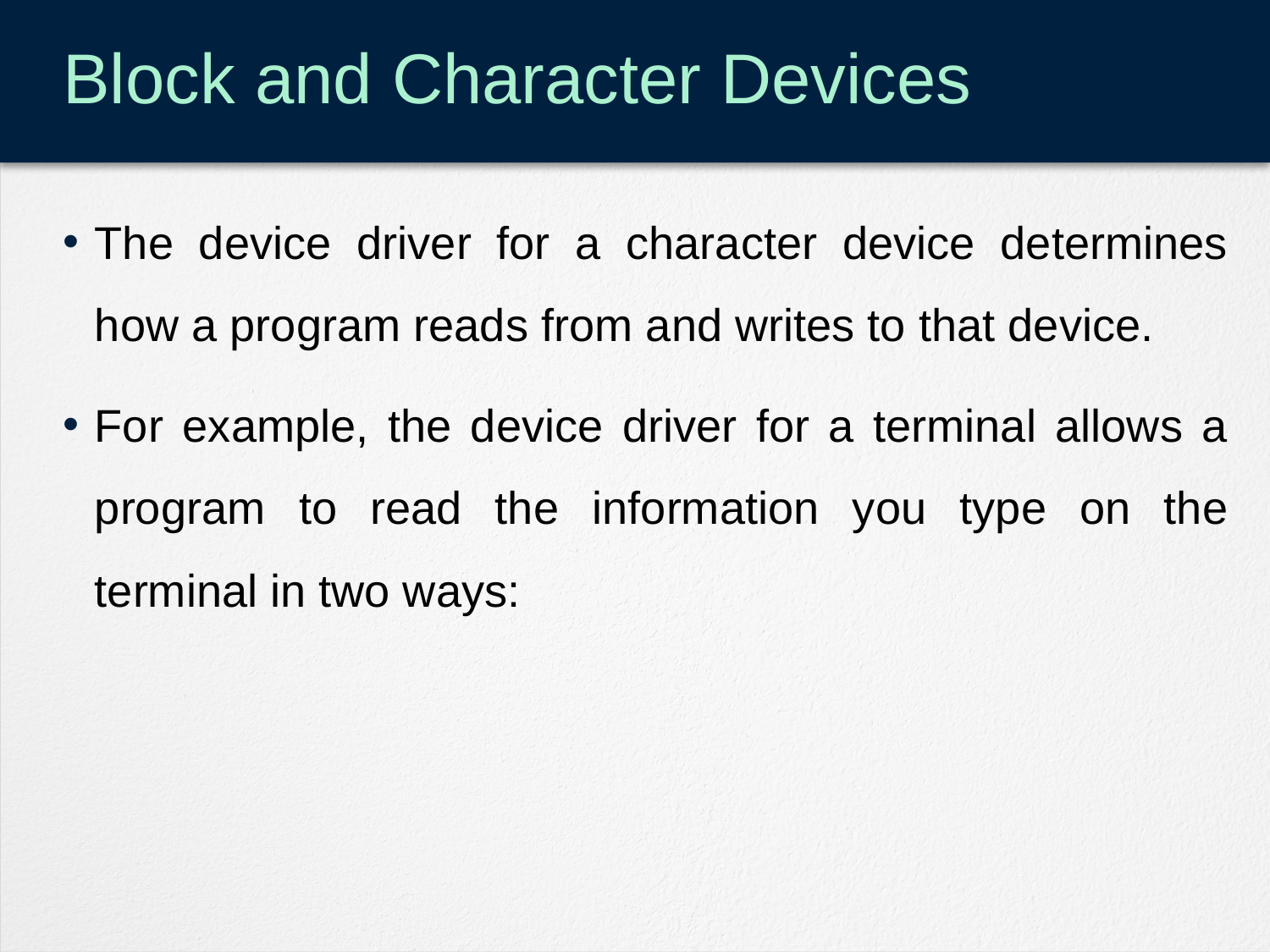

# Block and Character Devices
The device driver for a character device determines how a program reads from and writes to that device.
For example, the device driver for a terminal allows a program to read the information you type on the terminal in two ways: